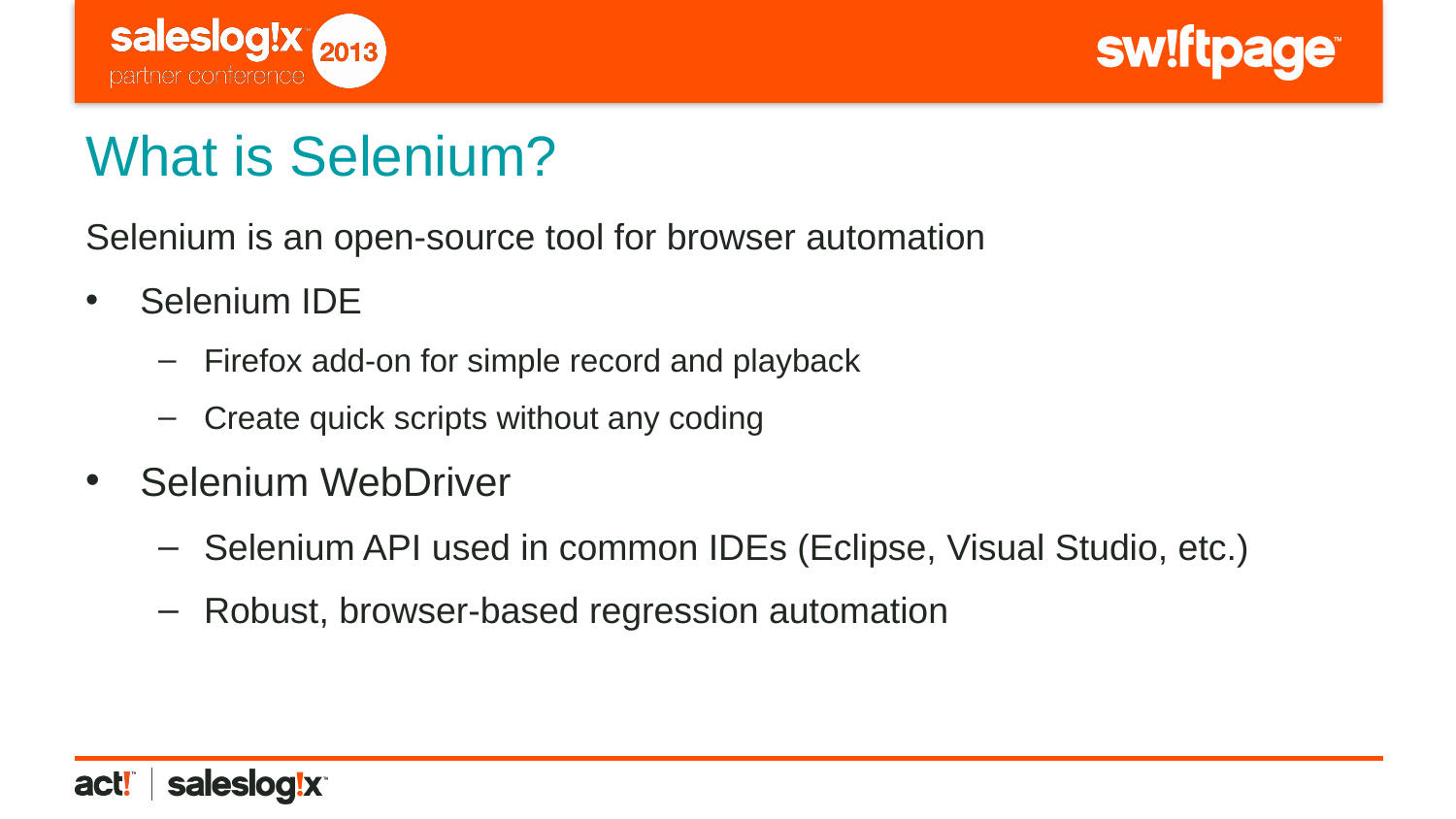

# What is Selenium?
Selenium is an open-source tool for browser automation
Selenium IDE
Firefox add-on for simple record and playback
Create quick scripts without any coding
Selenium WebDriver
Selenium API used in common IDEs (Eclipse, Visual Studio, etc.)
Robust, browser-based regression automation